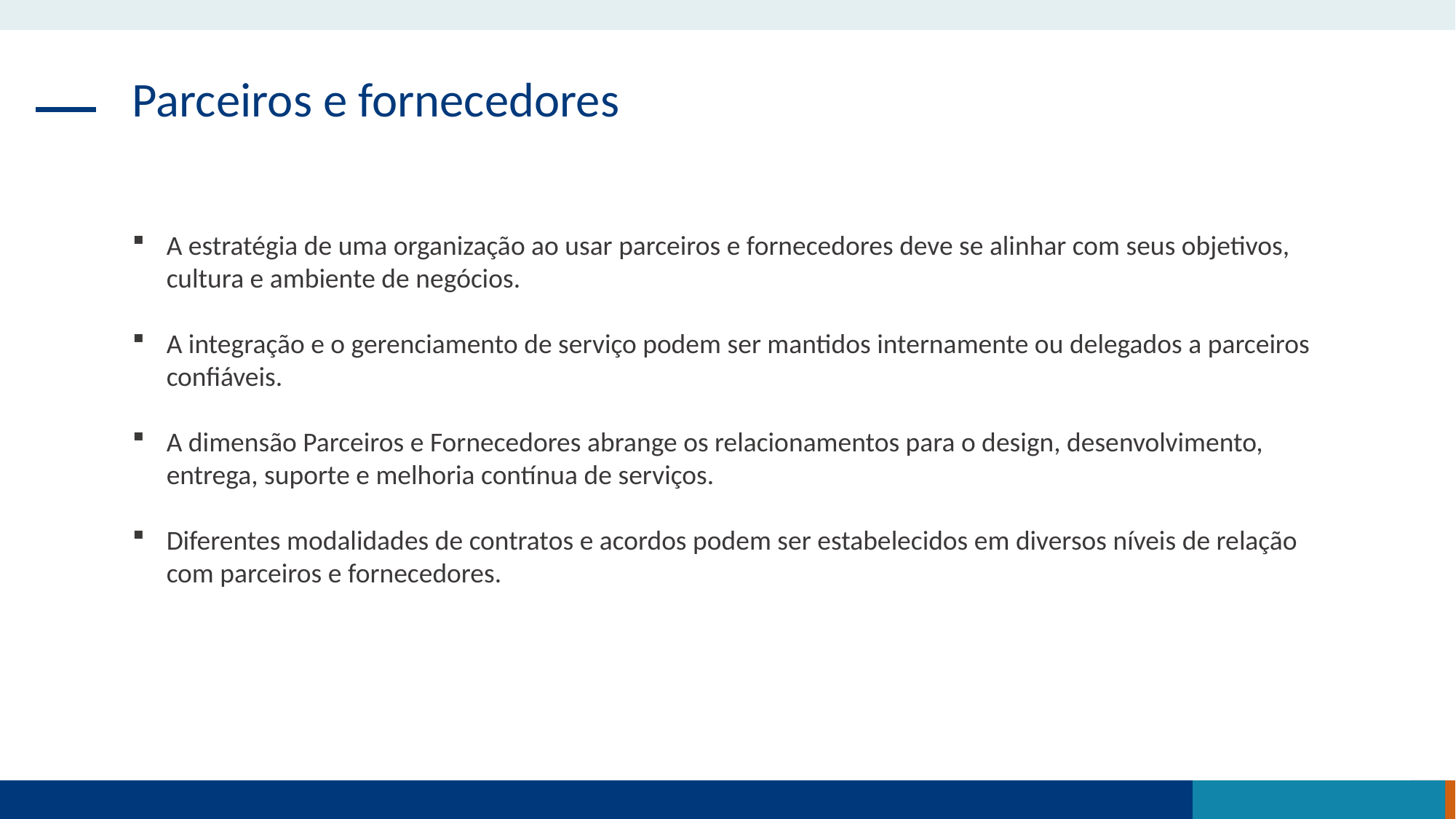

Parceiros e fornecedores

A estratégia de uma organização ao usar parceiros e fornecedores deve se alinhar com seus objetivos, cultura e ambiente de negócios.

A integração e o gerenciamento de serviço podem ser mantidos internamente ou delegados a parceiros confiáveis.

A dimensão Parceiros e Fornecedores abrange os relacionamentos para o design, desenvolvimento, entrega, suporte e melhoria contínua de serviços.

Diferentes modalidades de contratos e acordos podem ser estabelecidos em diversos níveis de relação com parceiros e fornecedores.